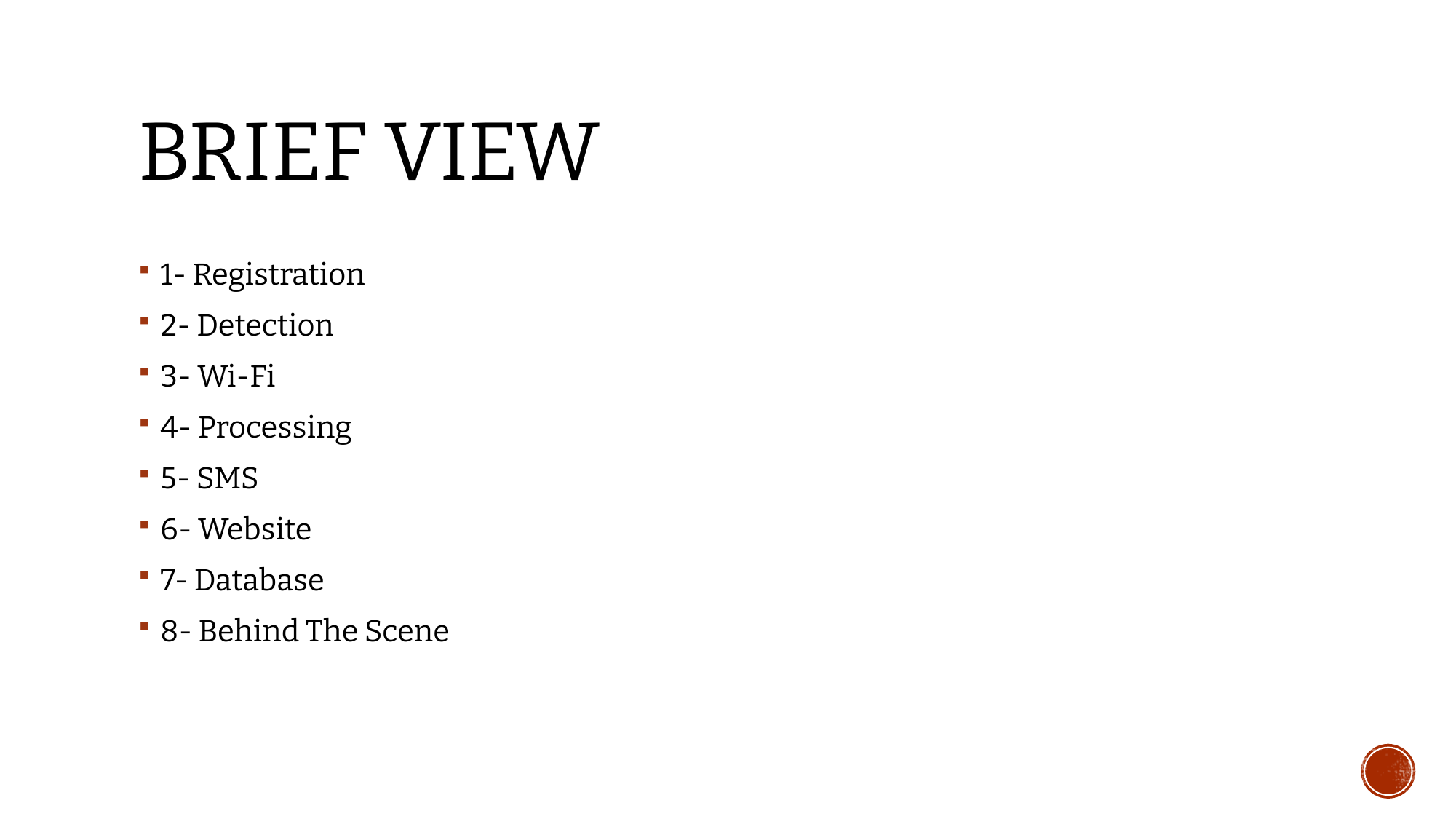

# Brief view
1- Registration
2- Detection
3- Wi-Fi
4- Processing
5- SMS
6- Website
7- Database
8- Behind The Scene